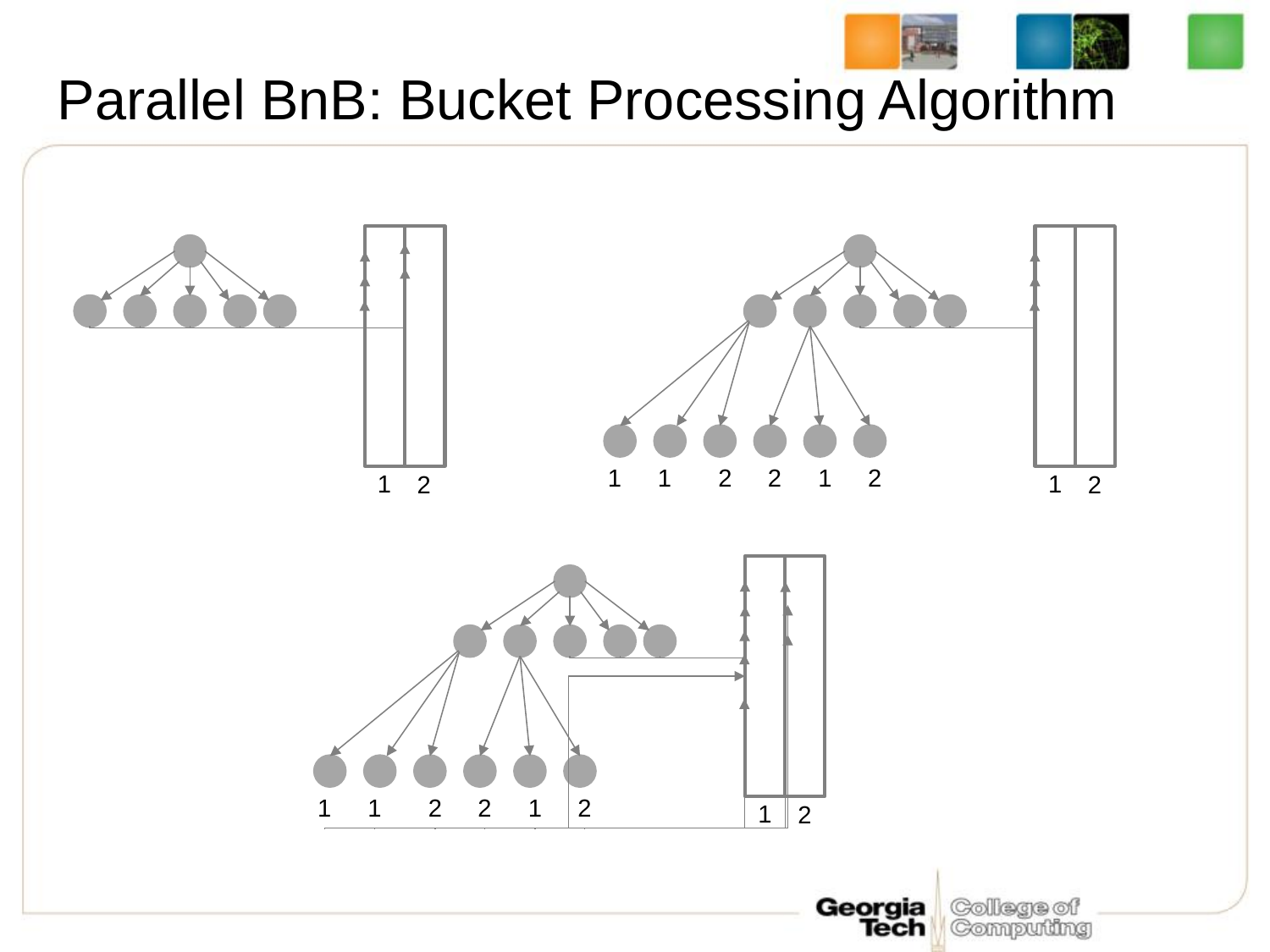

# Parallel BnB: Bucket Processing Algorithm

1
1
2
2
1
2
1
1
2
2

1
1
2
2
1
2
1
2